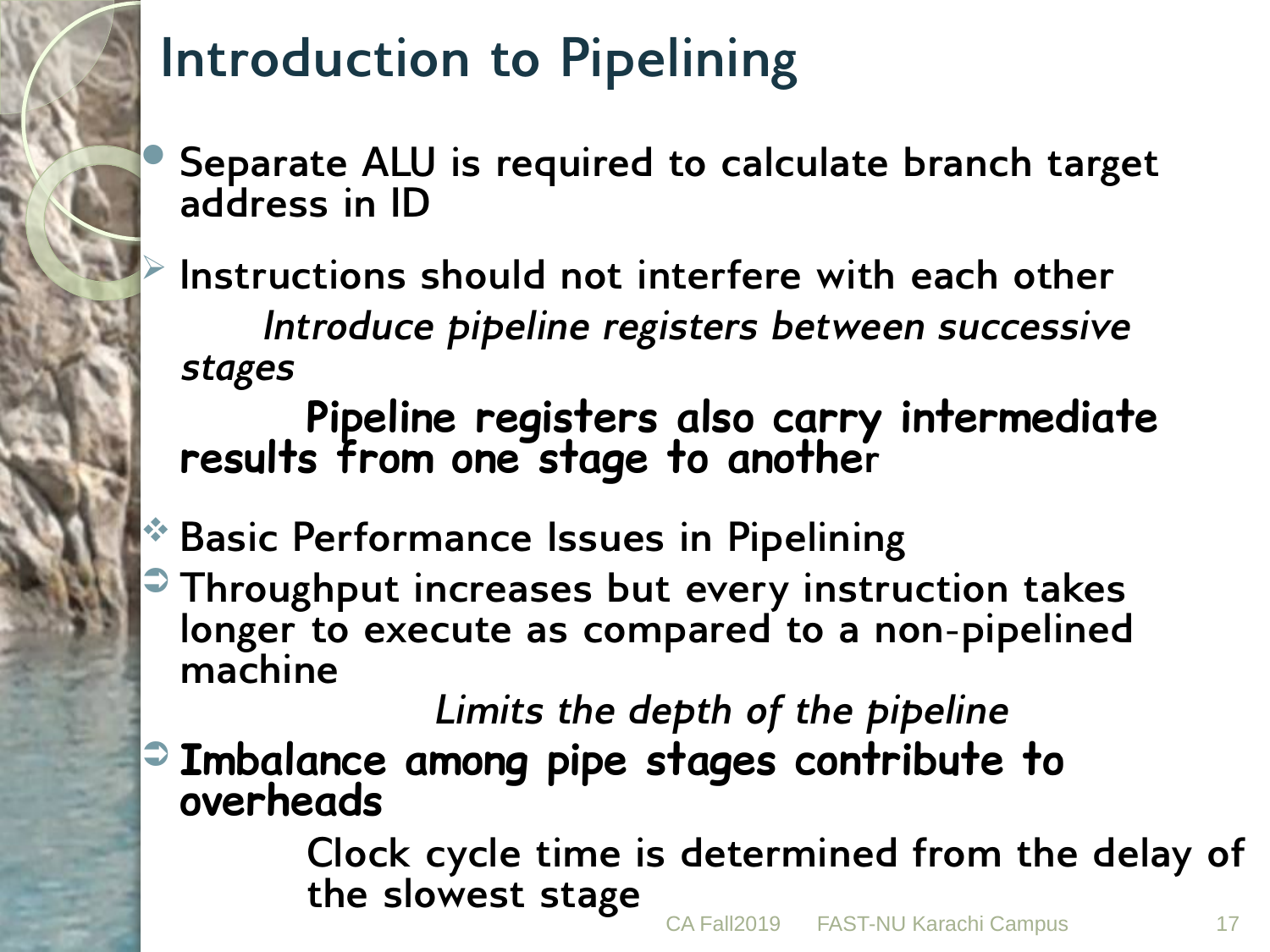

# Introduction to Pipelining
Separate ALU is required to calculate branch target address in ID

Instructions should not interfere with each other
	      Introduce pipeline registers between successive stages
		Pipeline registers also carry intermediate 	results from one stage to another

Basic Performance Issues in Pipelining
Throughput increases but every instruction takes longer to execute as compared to a non-pipelined machine
			Limits the depth of the pipeline
Imbalance among pipe stages contribute to overheads
		Clock cycle time is determined from the delay of 	the slowest stage
CA Fall2019
17
FAST-NU Karachi Campus